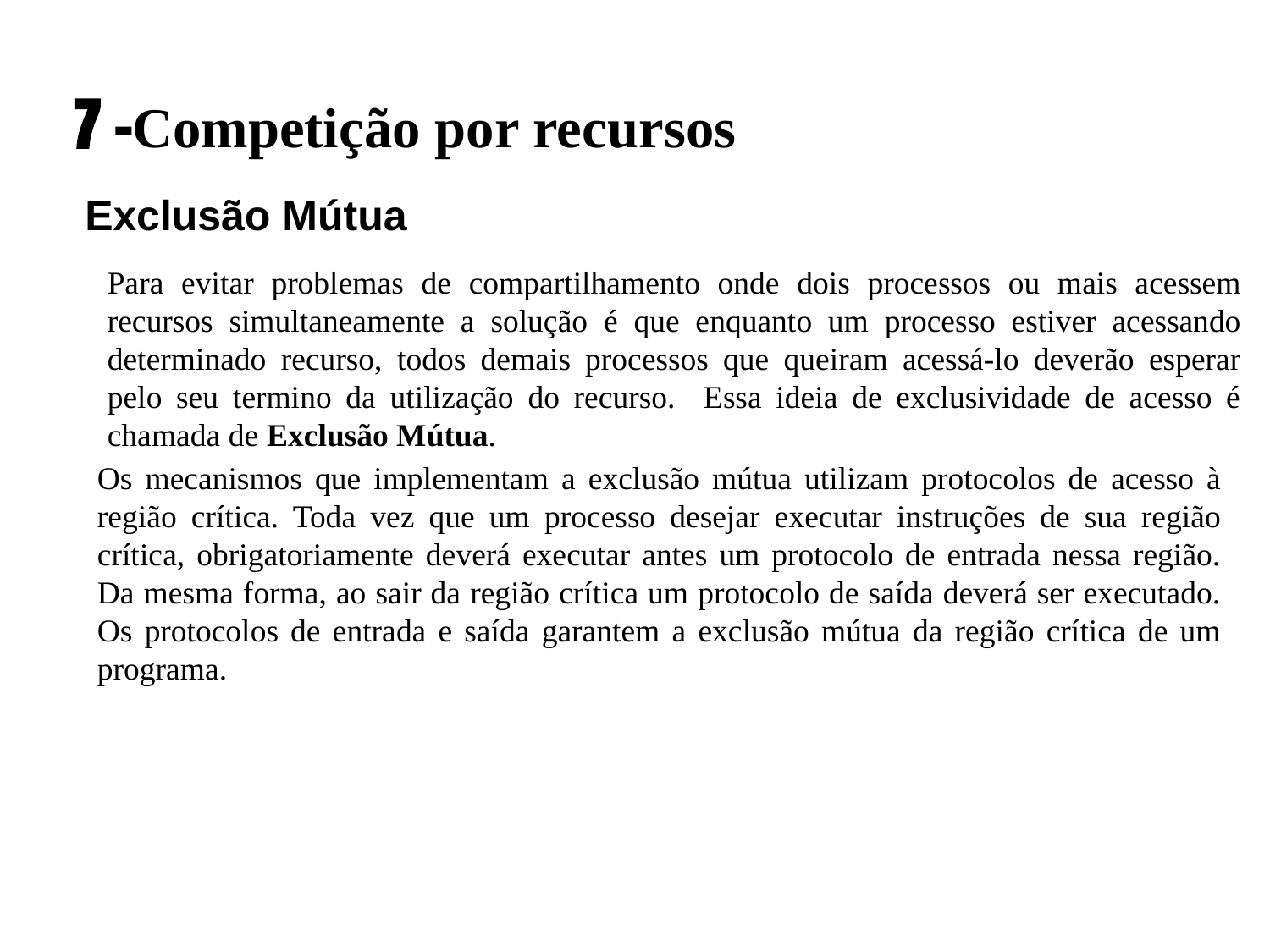

# 7 –Competição por recursos
 Exclusão Mútua
Para evitar problemas de compartilhamento onde dois processos ou mais acessem recursos simultaneamente a solução é que enquanto um processo estiver acessando determinado recurso, todos demais processos que queiram acessá-lo deverão esperar pelo seu termino da utilização do recurso.  Essa ideia de exclusividade de acesso é chamada de Exclusão Mútua.
Os mecanismos que implementam a exclusão mútua utilizam protocolos de acesso à região crítica. Toda vez que um processo desejar executar instruções de sua região crítica, obrigatoriamente deverá executar antes um protocolo de entrada nessa região. Da mesma forma, ao sair da região crítica um protocolo de saída deverá ser executado. Os protocolos de entrada e saída garantem a exclusão mútua da região crítica de um programa.